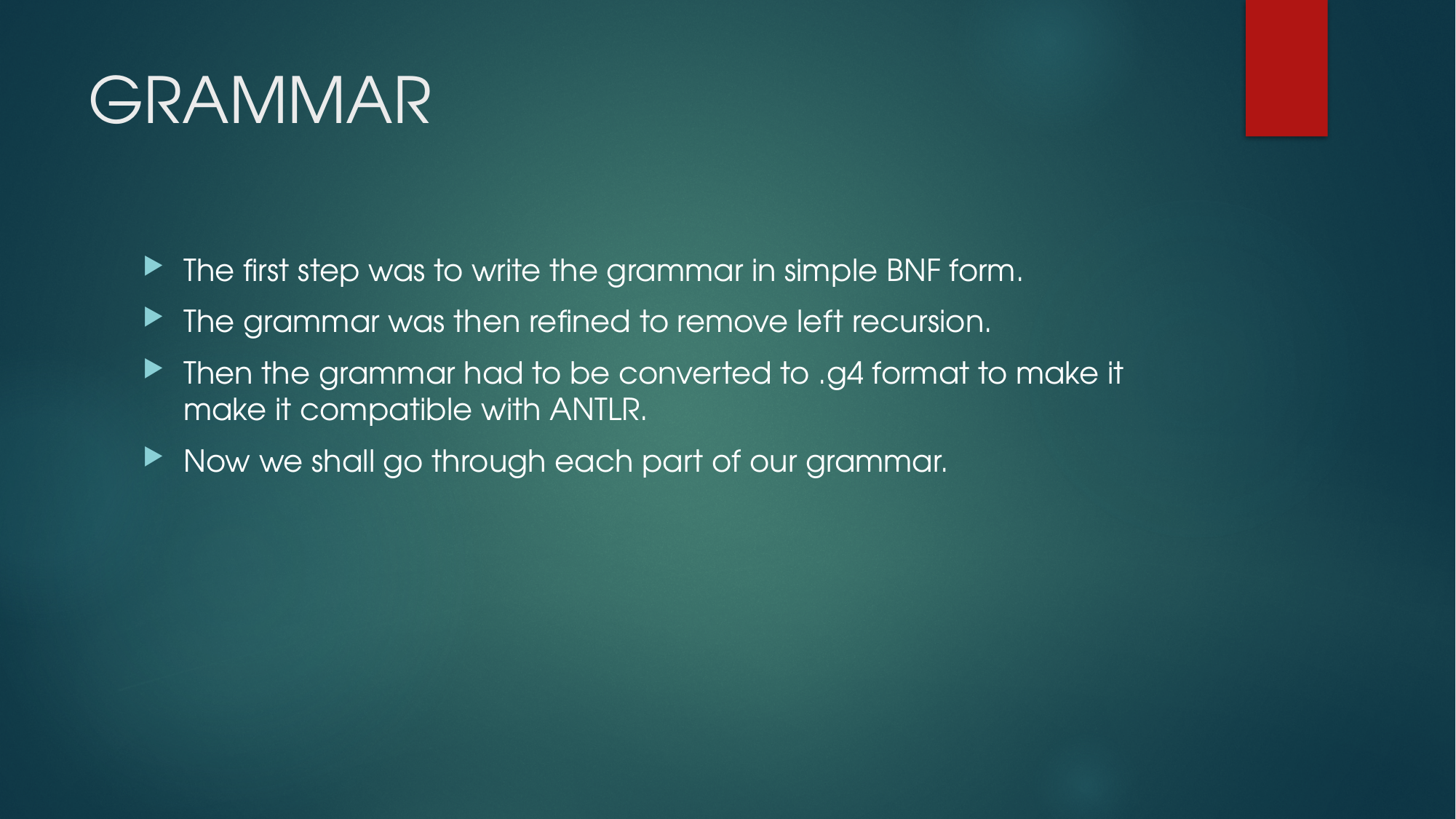

# GRAMMAR
The first step was to write the grammar in simple BNF form.
The grammar was then refined to remove left recursion.
Then the grammar had to be converted to .g4 format to make it make it compatible with ANTLR.
Now we shall go through each part of our grammar.